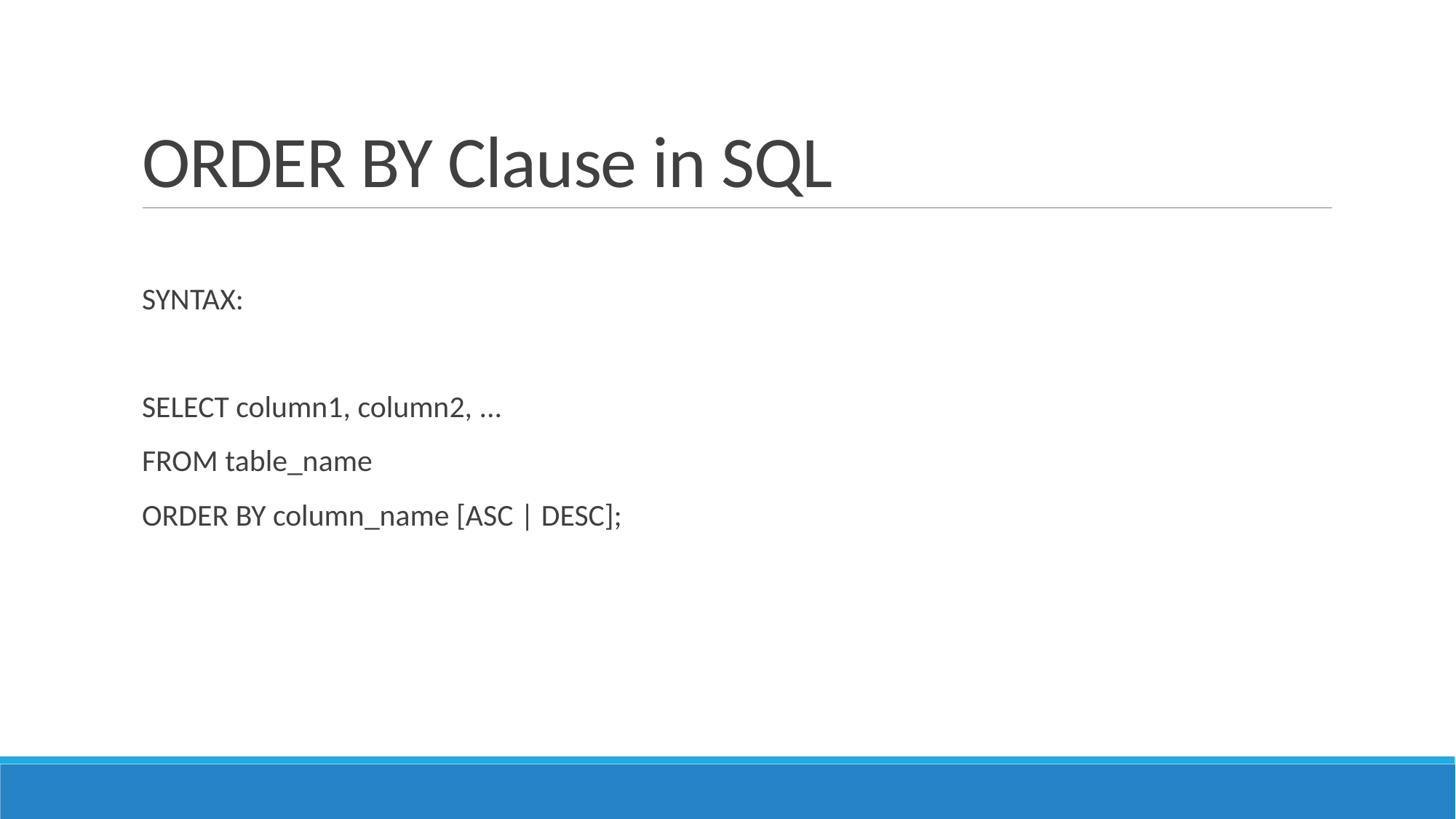

# ORDER BY Clause in SQL

SYNTAX:

SELECT column1, column2, ...
FROM table_name
ORDER BY column_name [ASC | DESC];